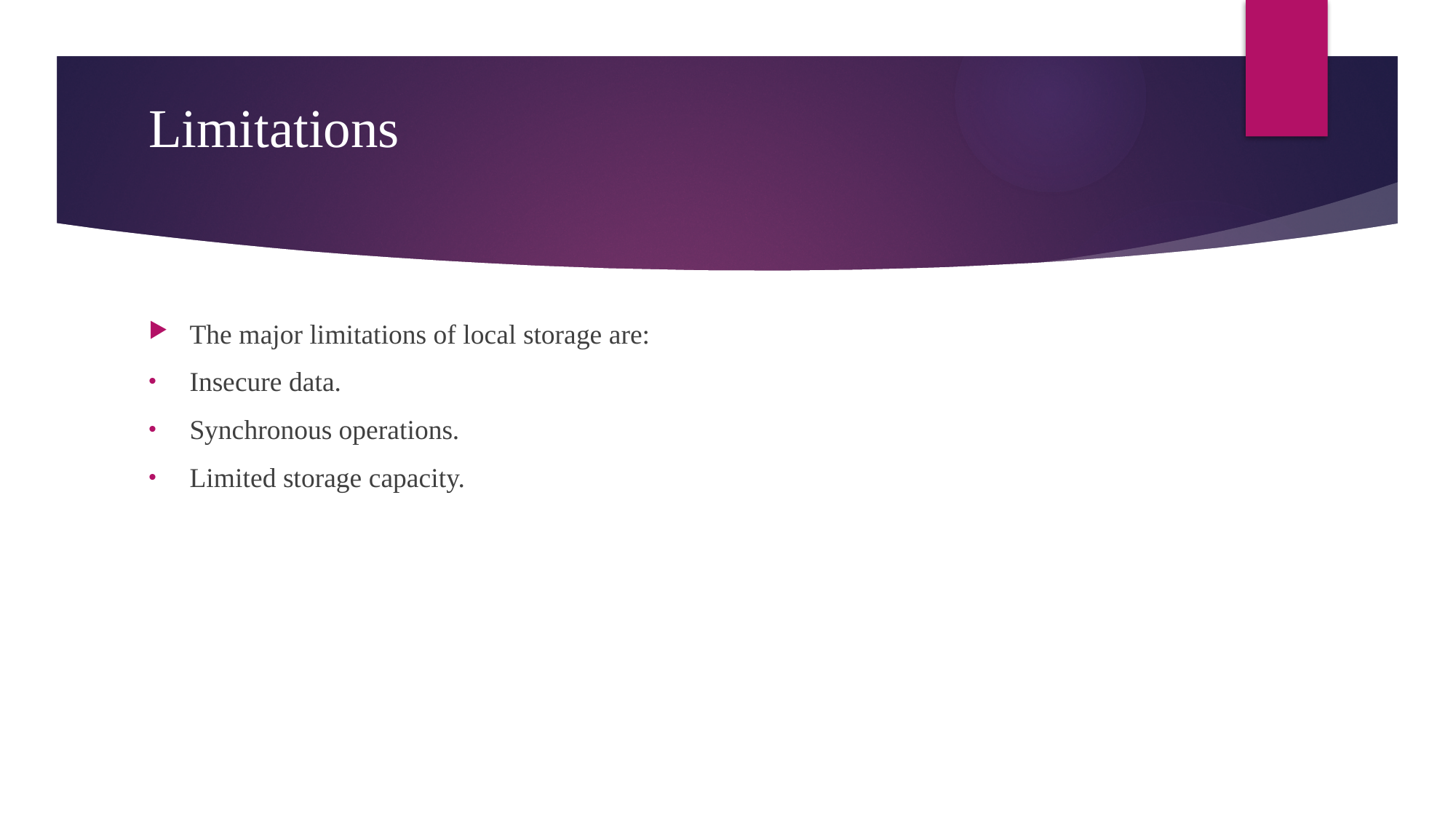

# Limitations
The major limitations of local storage are:
Insecure data.
Synchronous operations.
Limited storage capacity.